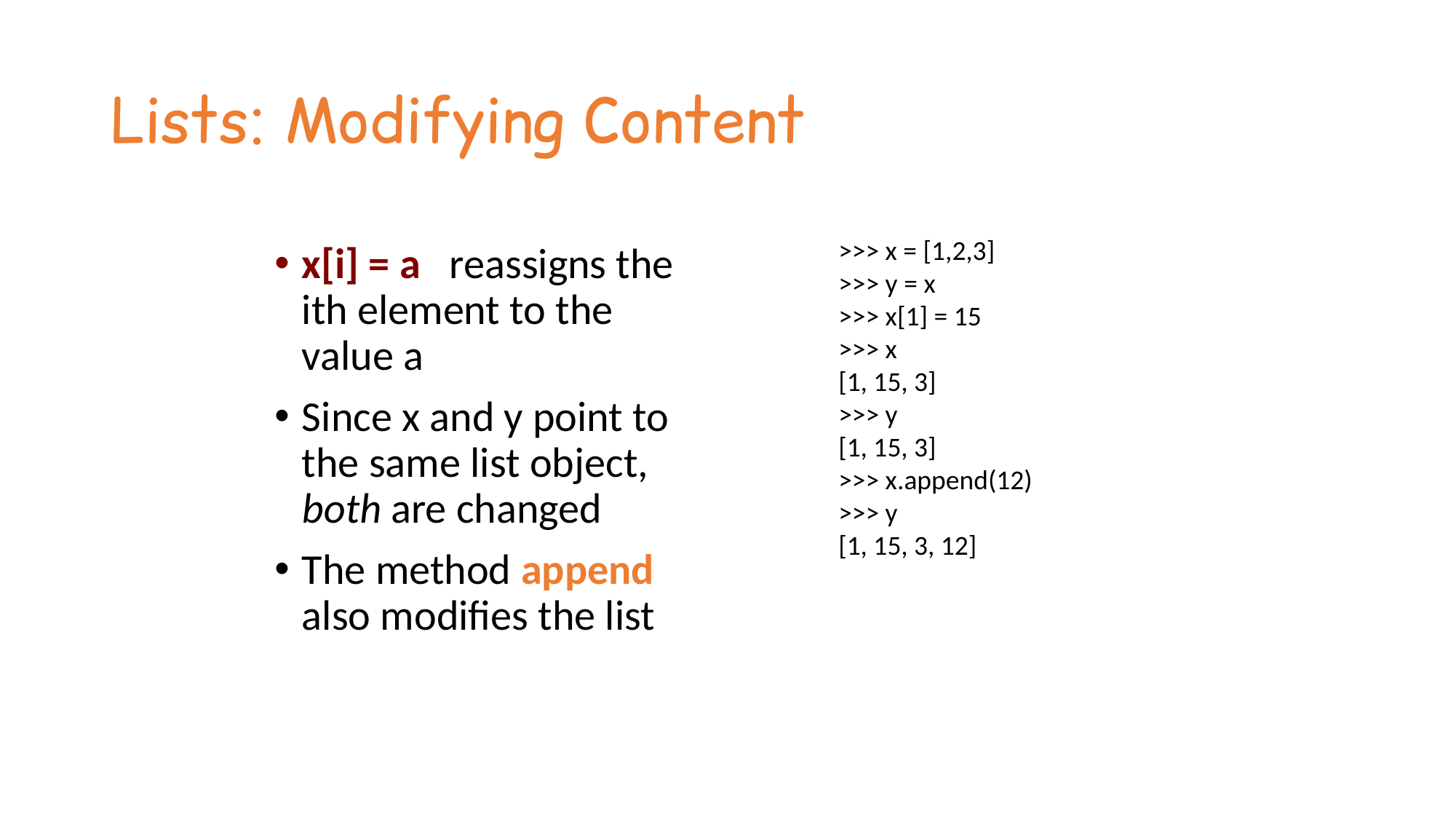

# Lists: Modifying Content
>>> x = [1,2,3]
>>> y = x
>>> x[1] = 15
>>> x
[1, 15, 3]
>>> y
[1, 15, 3]
>>> x.append(12)
>>> y
[1, 15, 3, 12]

x[i] = a   reassigns the ith element to the value a
Since x and y point to the same list object, both are changed
The method append also modifies the list